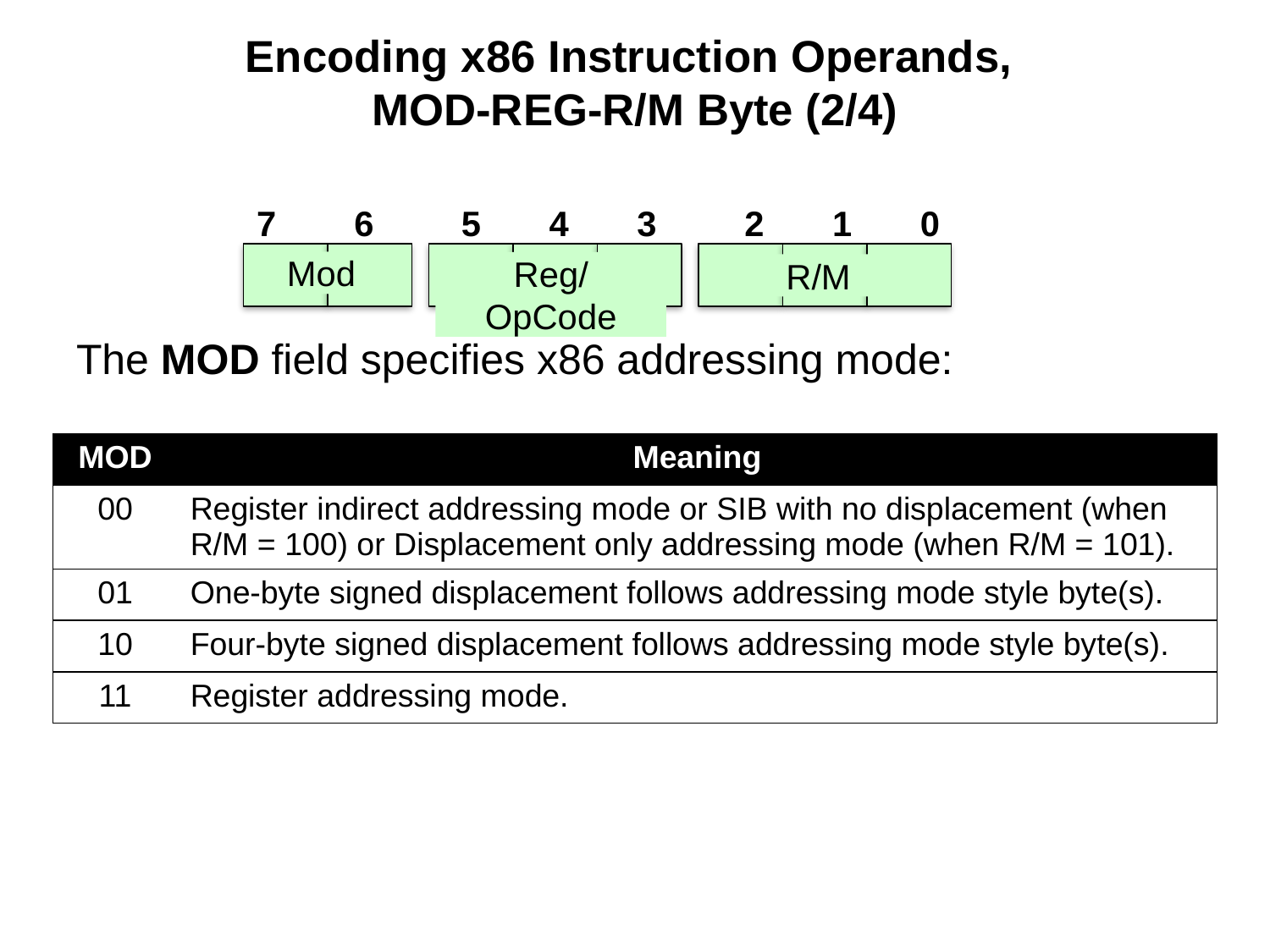

# Encoding x86 Instruction Operands, MOD-REG-R/M Byte (2/4)

The MOD field specifies x86 addressing mode:
 7        6         5       4       3         2       1       0

Mod
Reg/OpCode
R/M
| MOD | Meaning |
| --- | --- |
| 00 | Register indirect addressing mode or SIB with no displacement (when R/M = 100) or Displacement only addressing mode (when R/M = 101). |
| 01 | One-byte signed displacement follows addressing mode style byte(s). |
| 10 | Four-byte signed displacement follows addressing mode style byte(s). |
| 11 | Register addressing mode. |